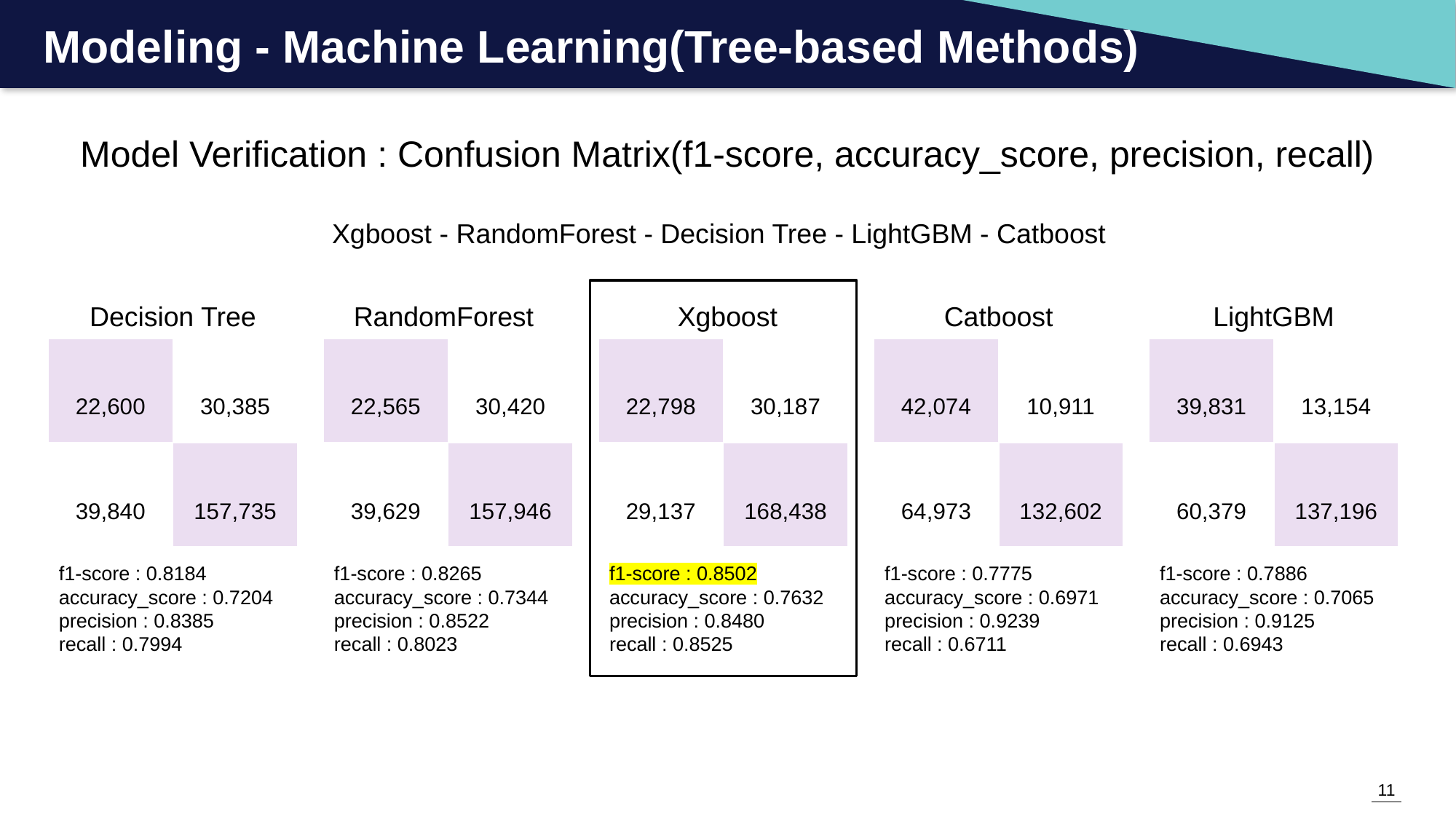

# Modeling - Machine Learning(Tree-based Methods)
Model Verification : Confusion Matrix(f1-score, accuracy_score, precision, recall)
Xgboost - RandomForest - Decision Tree - LightGBM - Catboost

Decision Tree
RandomForest
Xgboost
Catboost
LightGBM
| 22,600 | 30,385 |
| --- | --- |
| 39,840 | 157,735 |
| 22,565 | 30,420 |
| --- | --- |
| 39,629 | 157,946 |
| 22,798 | 30,187 |
| --- | --- |
| 29,137 | 168,438 |
| 42,074 | 10,911 |
| --- | --- |
| 64,973 | 132,602 |
| 39,831 | 13,154 |
| --- | --- |
| 60,379 | 137,196 |
f1-score : 0.8184
accuracy_score : 0.7204
precision : 0.8385
recall : 0.7994
f1-score : 0.8265
accuracy_score : 0.7344
precision : 0.8522
recall : 0.8023
f1-score : 0.8502
accuracy_score : 0.7632
precision : 0.8480
recall : 0.8525
f1-score : 0.7775
accuracy_score : 0.6971
precision : 0.9239
recall : 0.6711
f1-score : 0.7886
accuracy_score : 0.7065
precision : 0.9125
recall : 0.6943